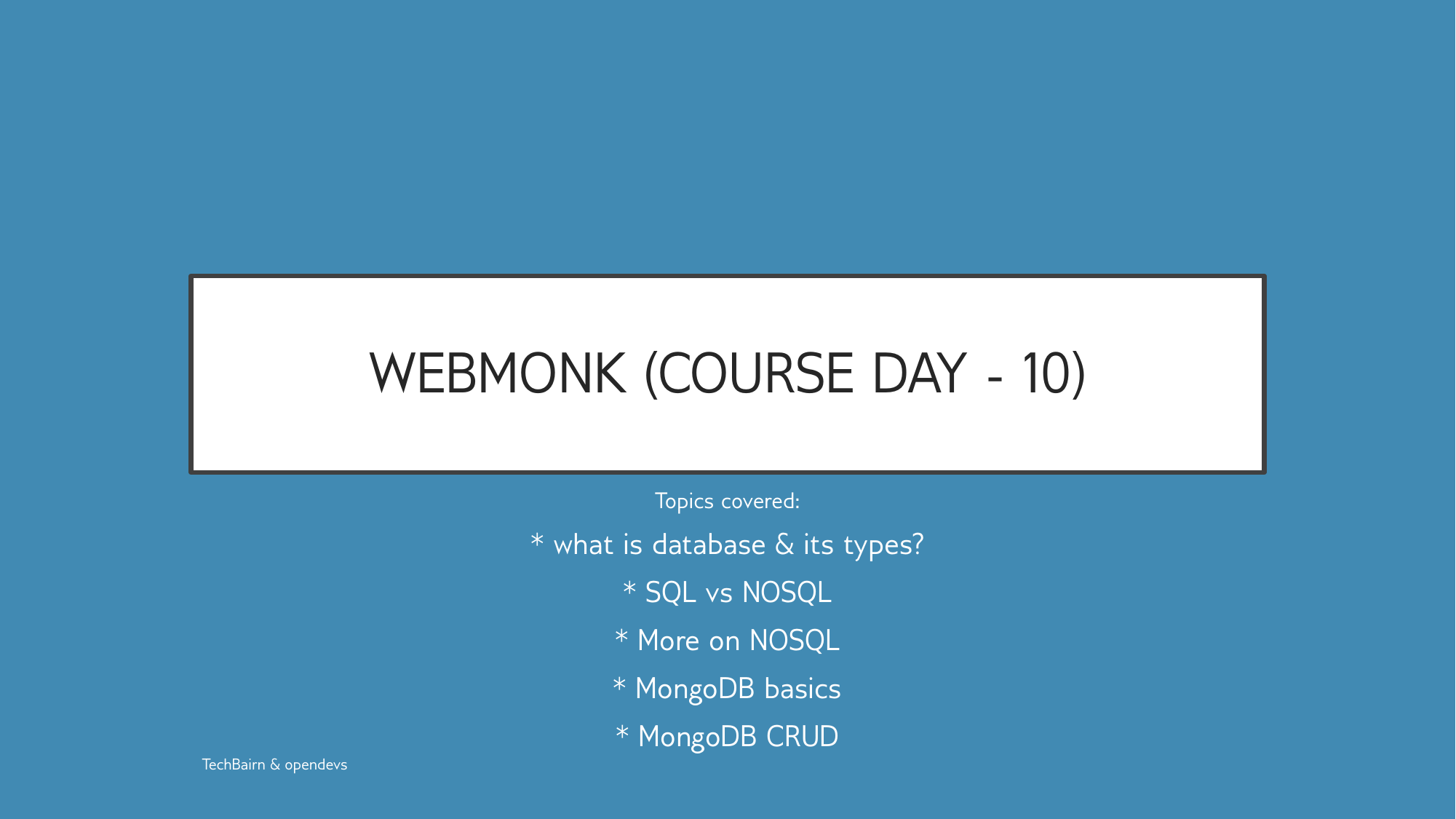

# WEBMONK (COURSE DAY - 10)
Topics covered:
* what is database & its types?
* SQL vs NOSQL
* More on NOSQL
* MongoDB basics
* MongoDB CRUD
TechBairn & opendevs